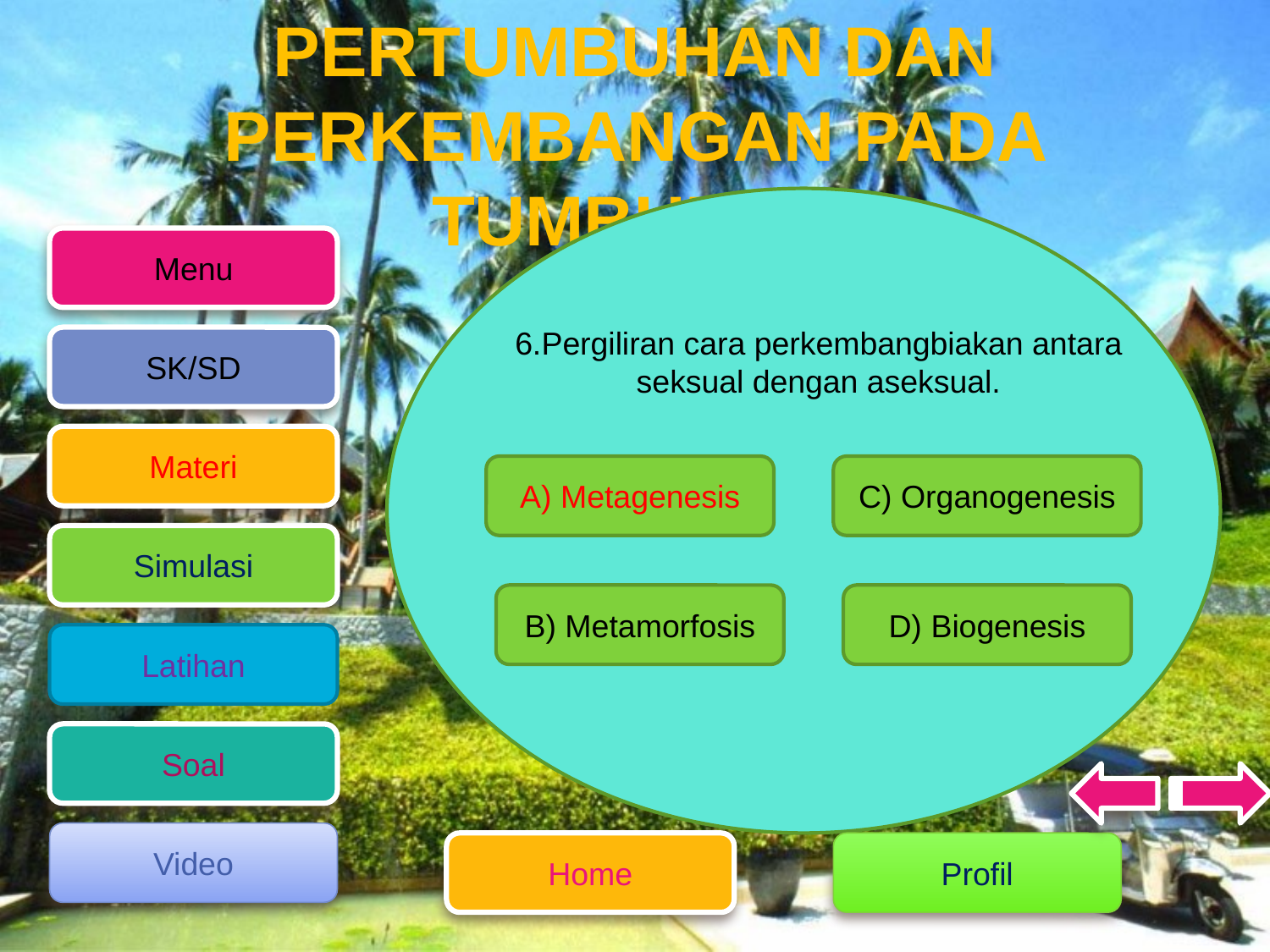

6.Pergiliran cara perkembangbiakan antara seksual dengan aseksual.
A) Metagenesis
C) Organogenesis
B) Metamorfosis
D) Biogenesis